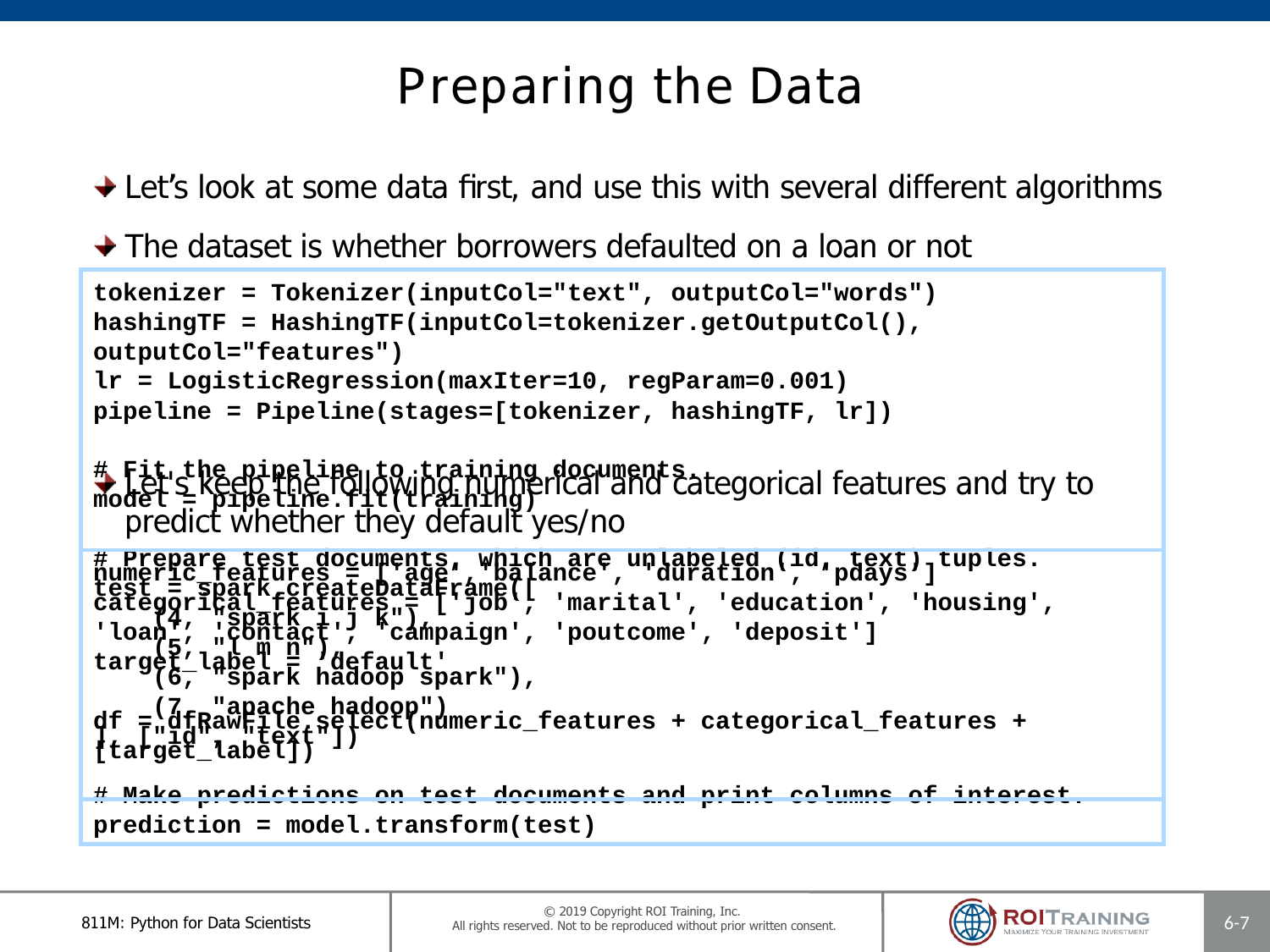

# Preparing the Data
Let’s look at some data first, and use this with several different algorithms
The dataset is whether borrowers defaulted on a loan or not

Let's keep the following numerical and categorical features and try to predict whether they default yes/no

tokenizer = Tokenizer(inputCol="text", outputCol="words")
hashingTF = HashingTF(inputCol=tokenizer.getOutputCol(), outputCol="features")
lr = LogisticRegression(maxIter=10, regParam=0.001)
pipeline = Pipeline(stages=[tokenizer, hashingTF, lr])

# Fit the pipeline to training documents.
model = pipeline.fit(training)

# Prepare test documents, which are unlabeled (id, text) tuples.
test = spark.createDataFrame([
    (4, "spark i j k"),
    (5, "l m n"),
    (6, "spark hadoop spark"),
    (7, "apache hadoop")
], ["id", "text"])

# Make predictions on test documents and print columns of interest.
prediction = model.transform(test)
numeric_features = ['age','balance', 'duration', 'pdays']
categorical_features = ['job', 'marital', 'education', 'housing', 'loan', 'contact', 'campaign', 'poutcome', 'deposit']
target_label = 'default'

df = dfRawFile.select(numeric_features + categorical_features + [target_label])